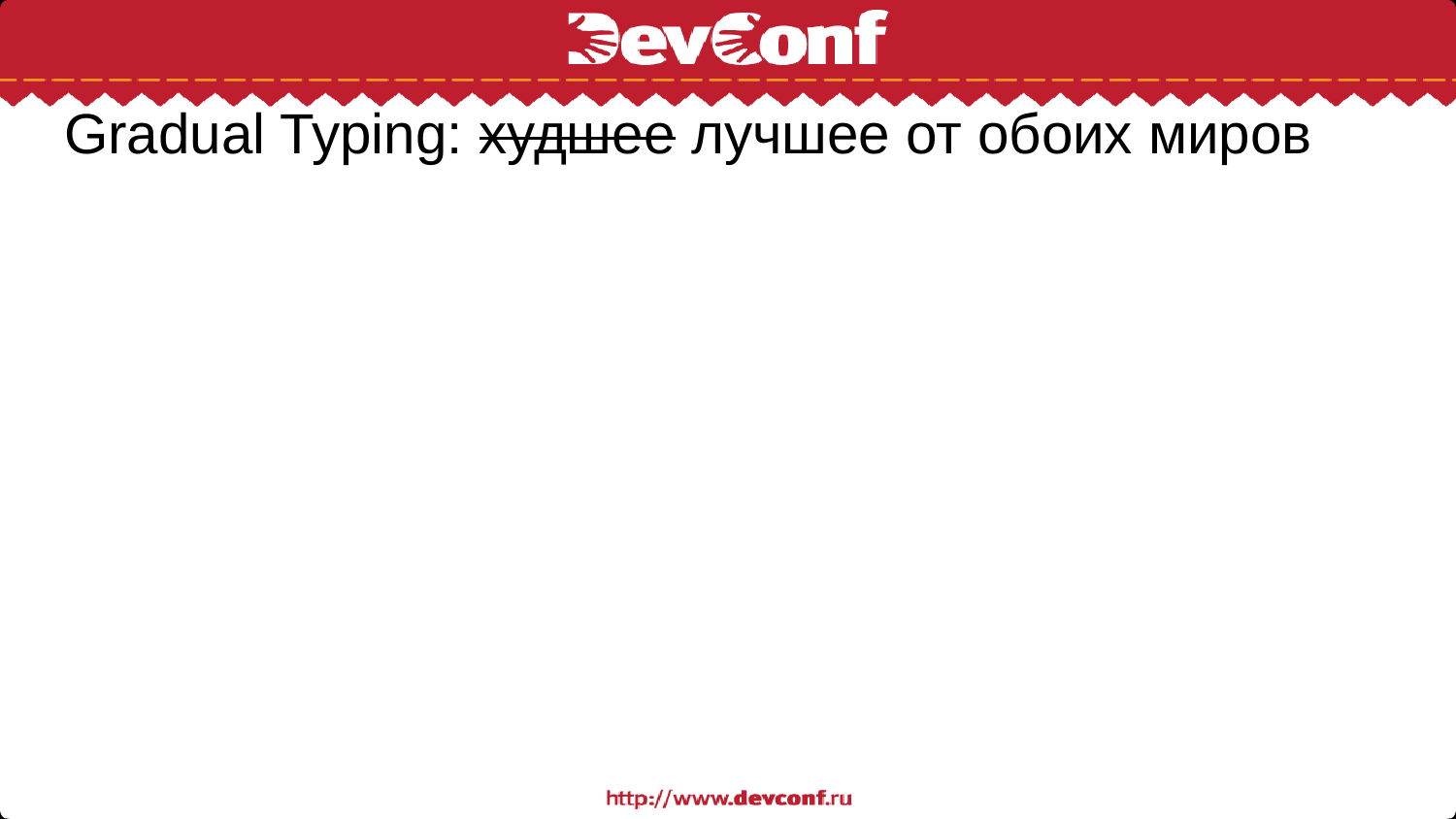

# Gradual Typing: худшее лучшее от обоих миров